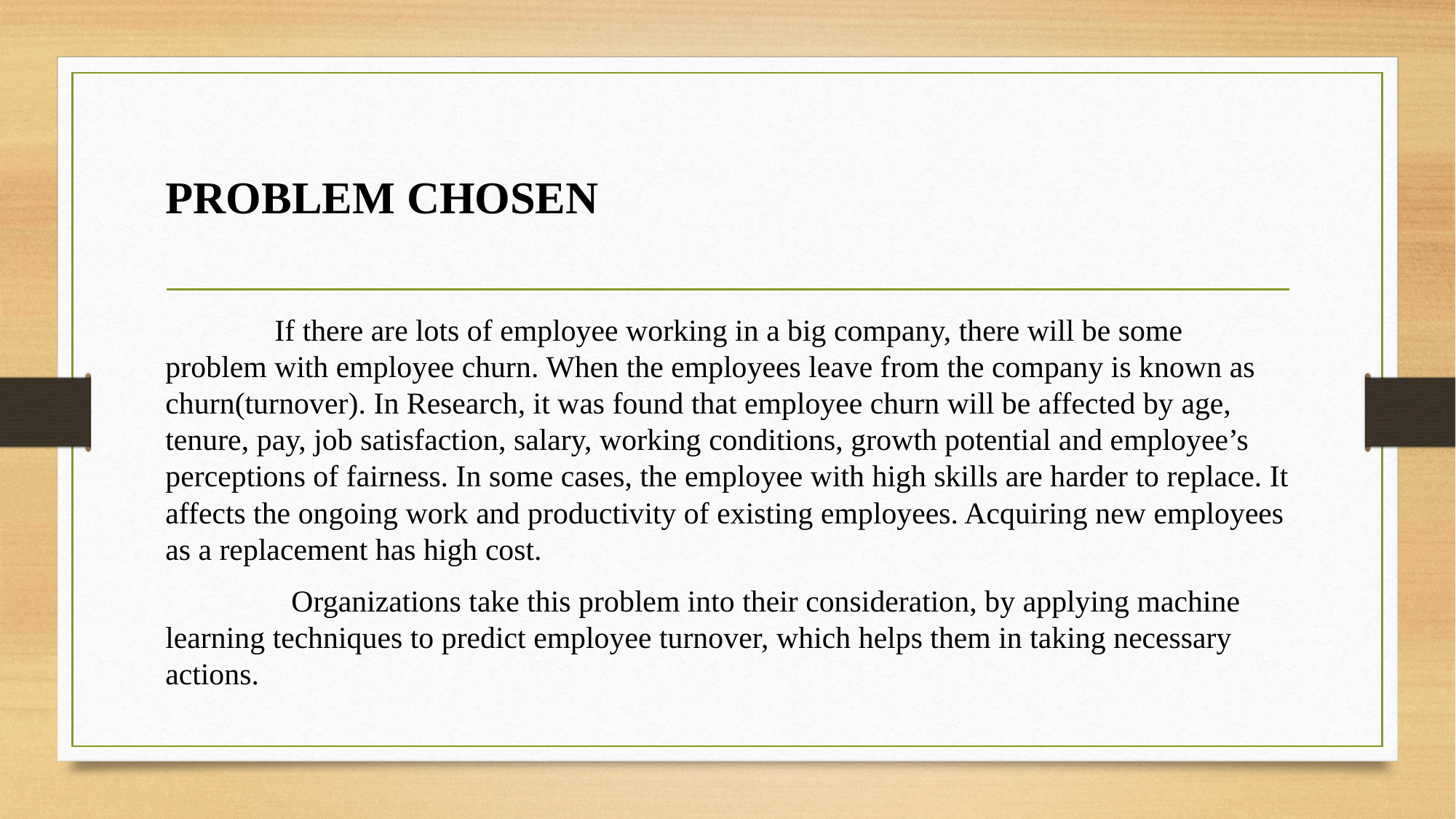

# PROBLEM CHOSEN
	If there are lots of employee working in a big company, there will be some problem with employee churn. When the employees leave from the company is known as churn(turnover). In Research, it was found that employee churn will be affected by age, tenure, pay, job satisfaction, salary, working conditions, growth potential and employee’s perceptions of fairness. In some cases, the employee with high skills are harder to replace. It affects the ongoing work and productivity of existing employees. Acquiring new employees as a replacement has high cost.
	  Organizations take this problem into their consideration, by applying machine learning techniques to predict employee turnover, which helps them in taking necessary actions.